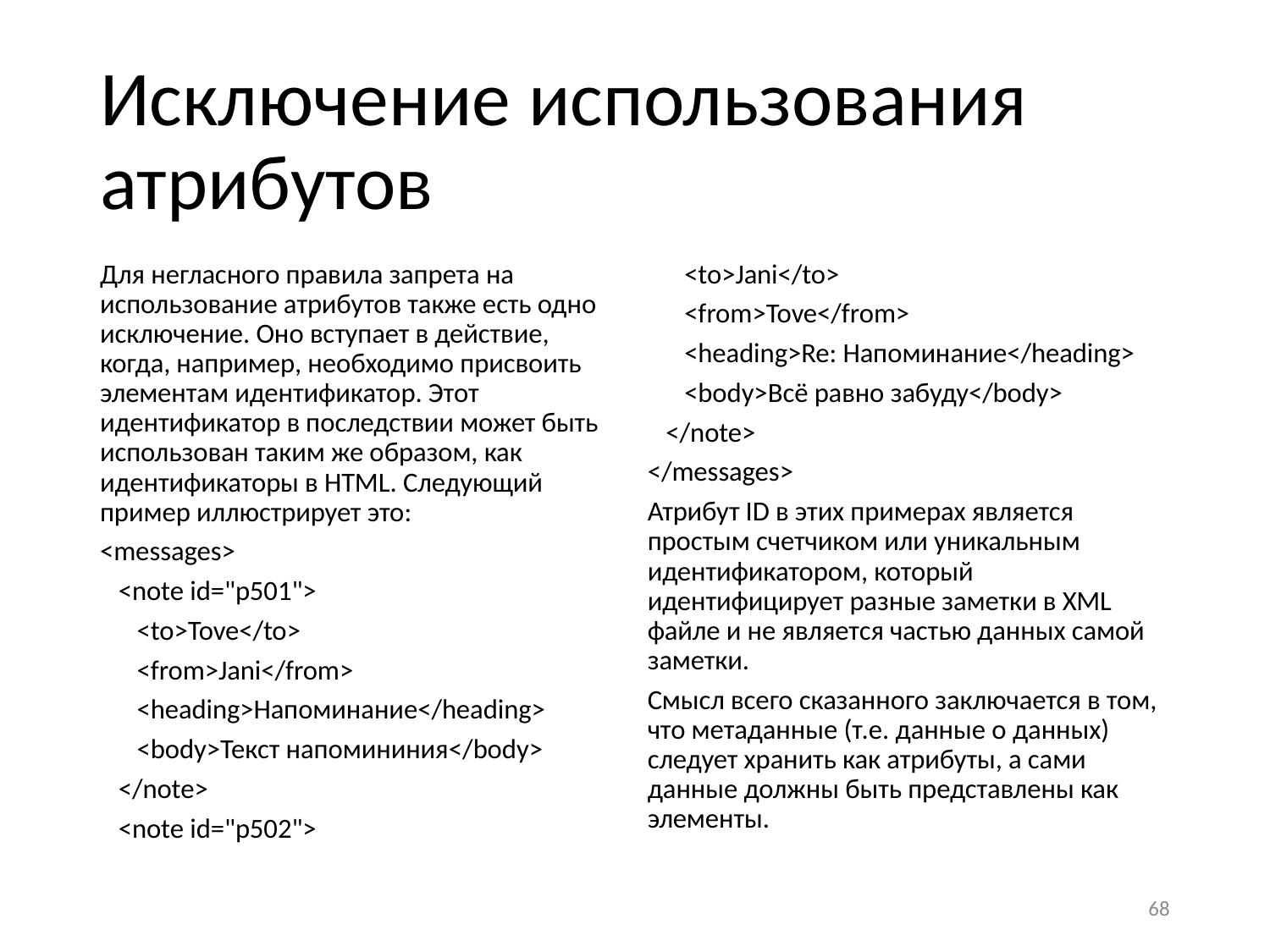

# Исключение использования атрибутов
Для негласного правила запрета на использование атрибутов также есть одно исключение. Оно вступает в действие, когда, например, необходимо присвоить элементам идентификатор. Этот идентификатор в последствии может быть использован таким же образом, как идентификаторы в HTML. Следующий пример иллюстрирует это:
<messages>
   <note id="p501">
      <to>Tove</to>
      <from>Jani</from>
      <heading>Напоминание</heading>
      <body>Текст напомининия</body>
   </note>
   <note id="p502">
      <to>Jani</to>
      <from>Tove</from>
      <heading>Re: Напоминание</heading>
      <body>Всё равно забуду</body>
   </note>
</messages>
Атрибут ID в этих примерах является простым счетчиком или уникальным идентификатором, который идентифицирует разные заметки в XML файле и не является частью данных самой заметки.
Смысл всего сказанного заключается в том, что метаданные (т.е. данные о данных) следует хранить как атрибуты, а сами данные должны быть представлены как элементы.

68